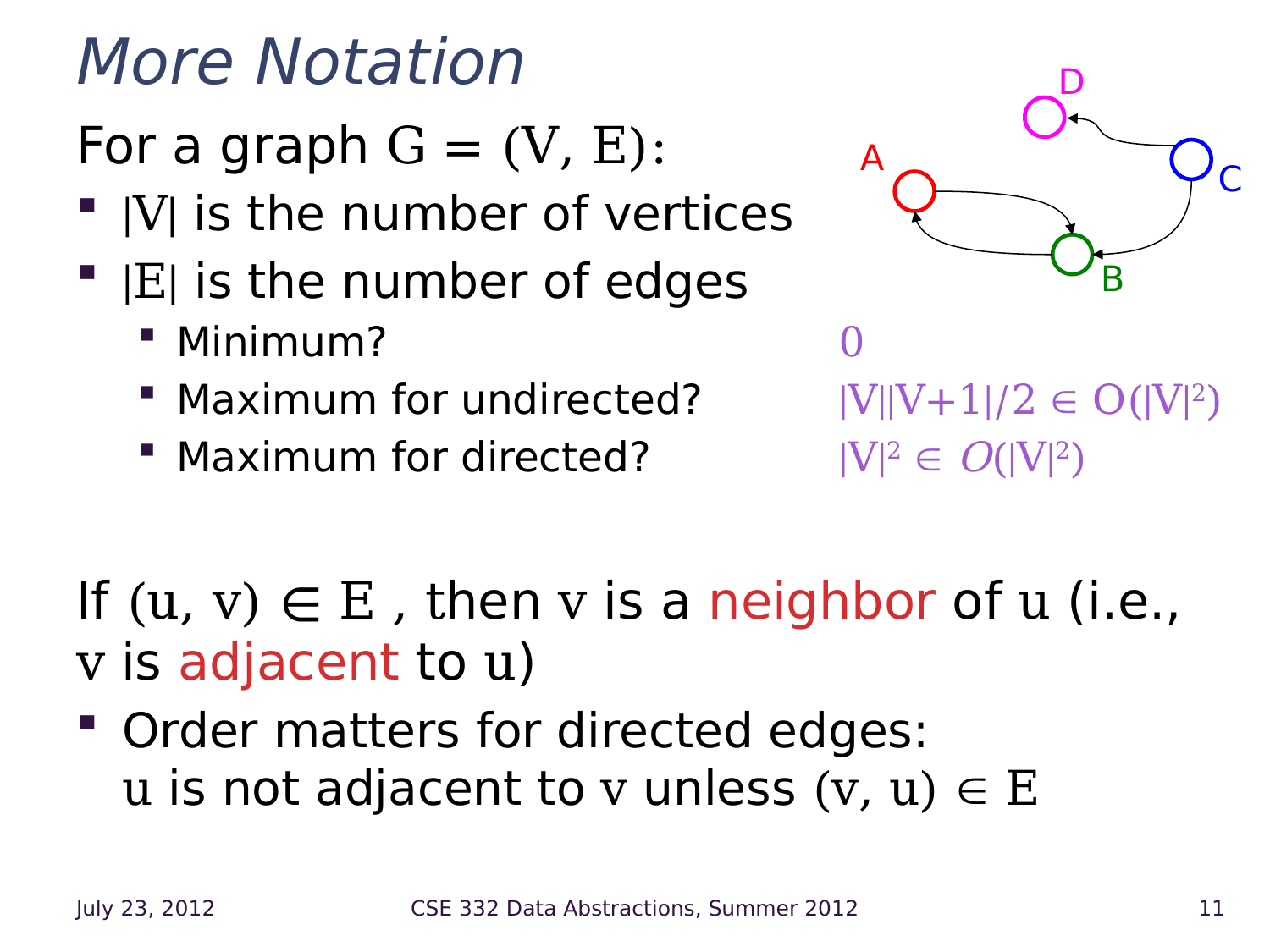

# More Notation
D

A

C

B
For a graph G = (V, E):
|V| is the number of vertices
|E| is the number of edges
Minimum?	0
Maximum for undirected?	|V||V+1|/2 ∈ O(|V|2)
Maximum for directed?	|V|2 ∈ O(|V|2)

If (u, v) ∊ E , then v is a neighbor of u (i.e., v is adjacent to u)
Order matters for directed edges:
u is not adjacent to v unless (v, u) ∈ E

July 23, 2012
CSE 332 Data Abstractions, Summer 2012
11